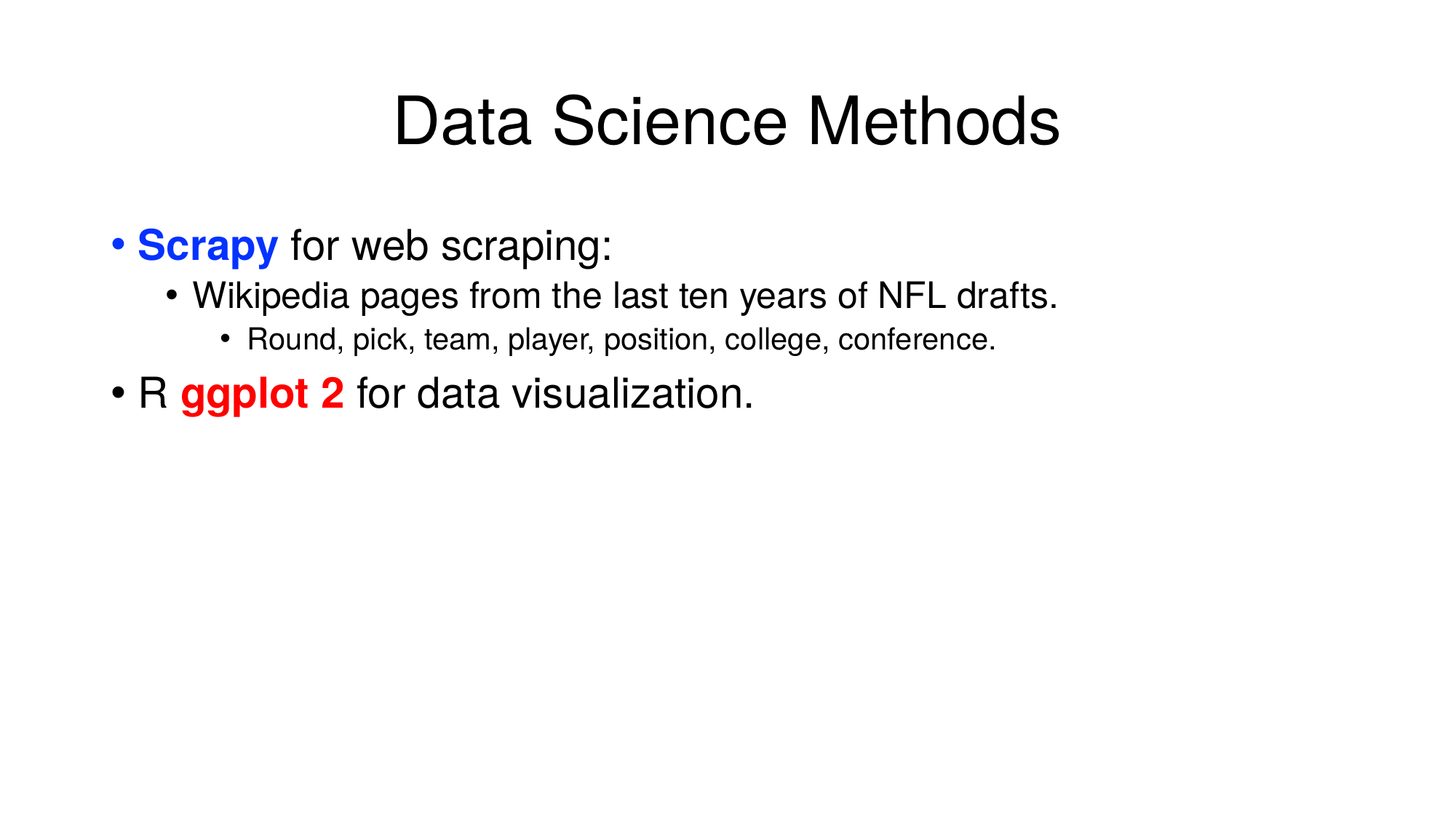

# Data Science Methods
Scrapy for web scraping:
Wikipedia pages from the last ten years of NFL drafts.
Round, pick, team, player, position, college, conference.
R ggplot 2 for data visualization.